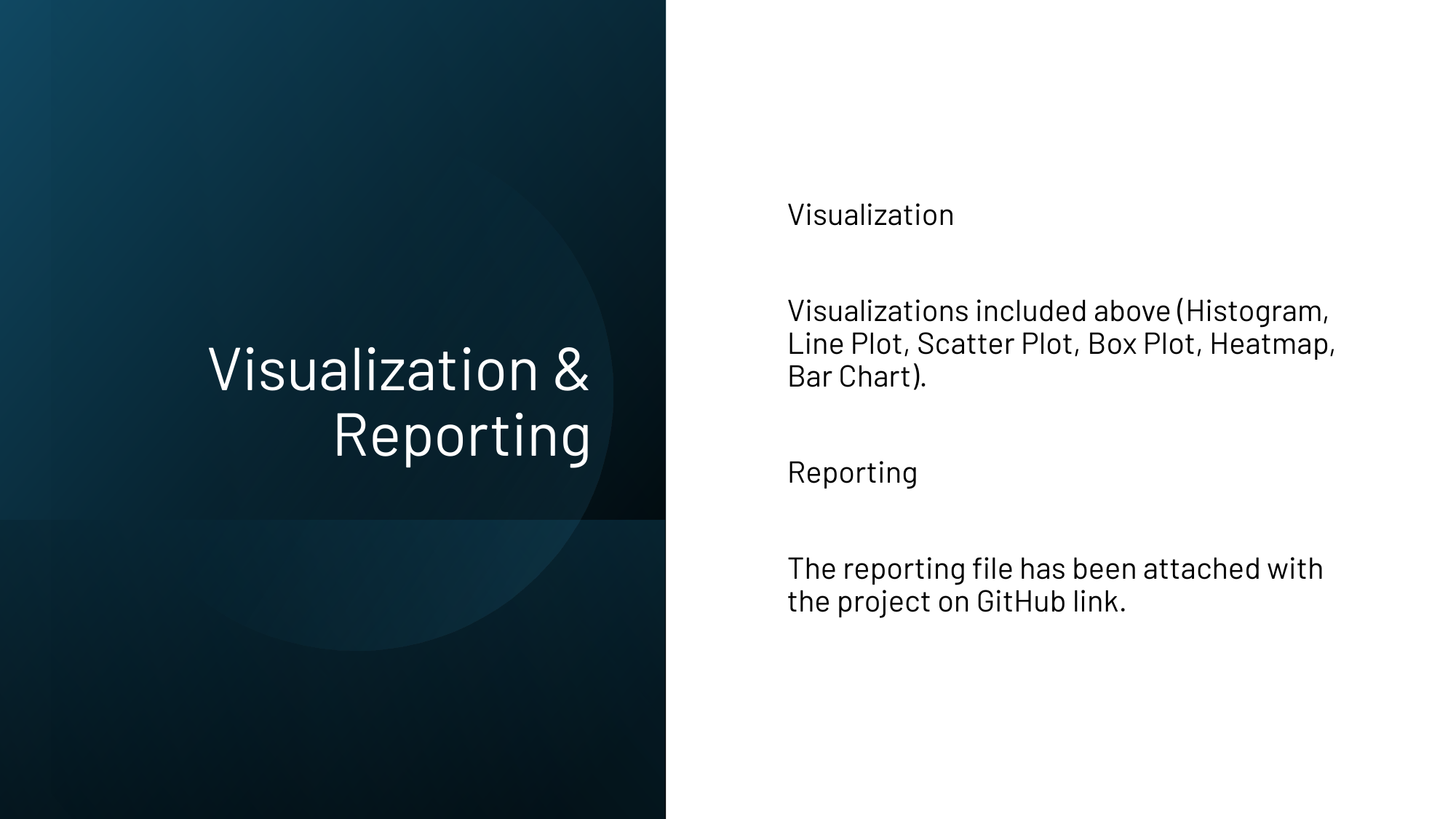

# Visualization & Reporting

Visualization

Visualizations included above (Histogram, Line Plot, Scatter Plot, Box Plot, Heatmap, Bar Chart).

Reporting

The reporting file has been attached with the project on GitHub link.